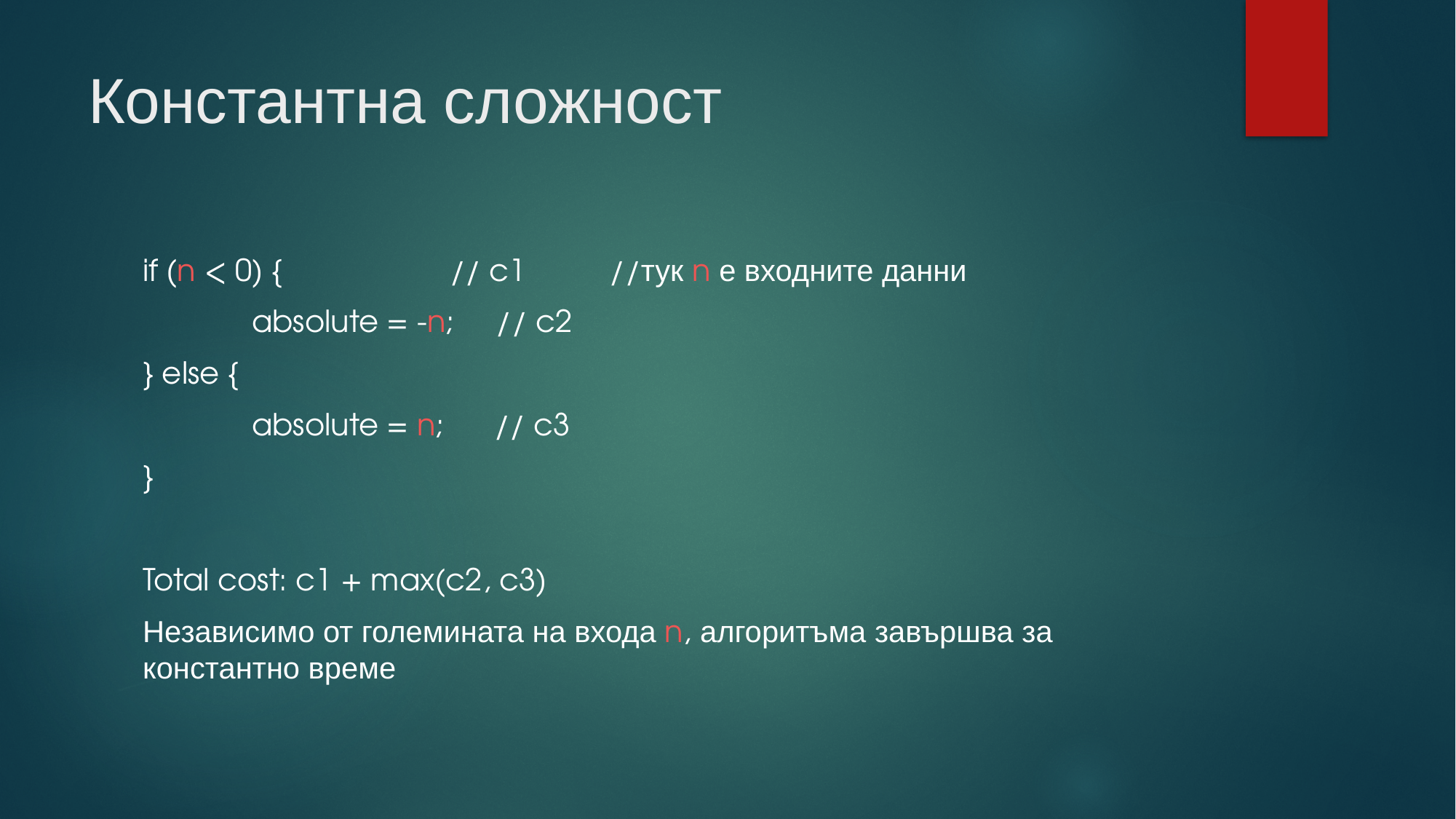

# Константна сложност
if (n < 0) {                    // c1          //тук n е входните данни
	absolute = -n;     // c2
} else {
	absolute = n;      // c3
}

Total cost: c1 + max(c2, c3)
Независимо от големината на входа n, алгоритъма завършва за константно време